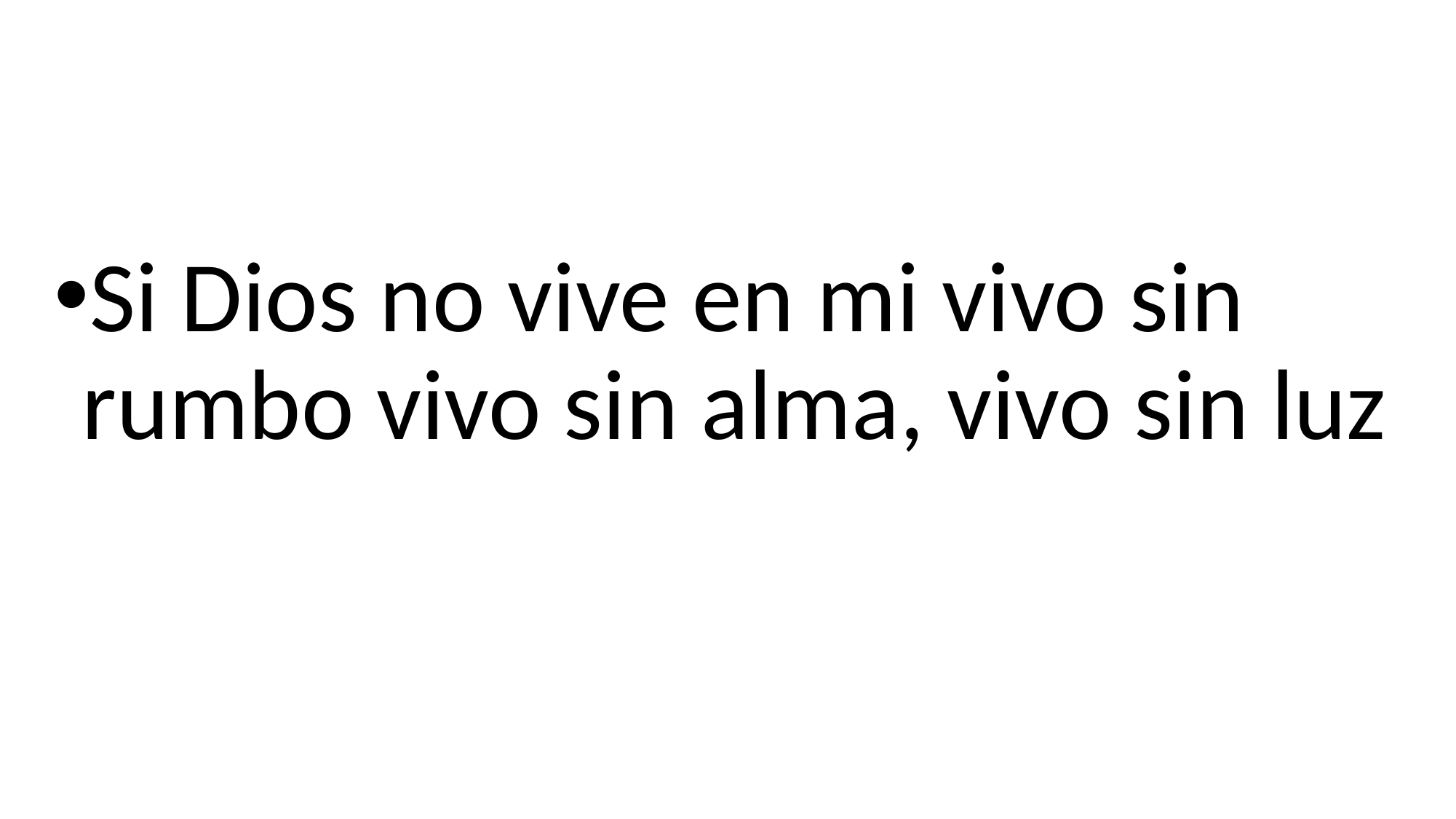

Si Dios no vive en mi vivo sin rumbo vivo sin alma, vivo sin luz